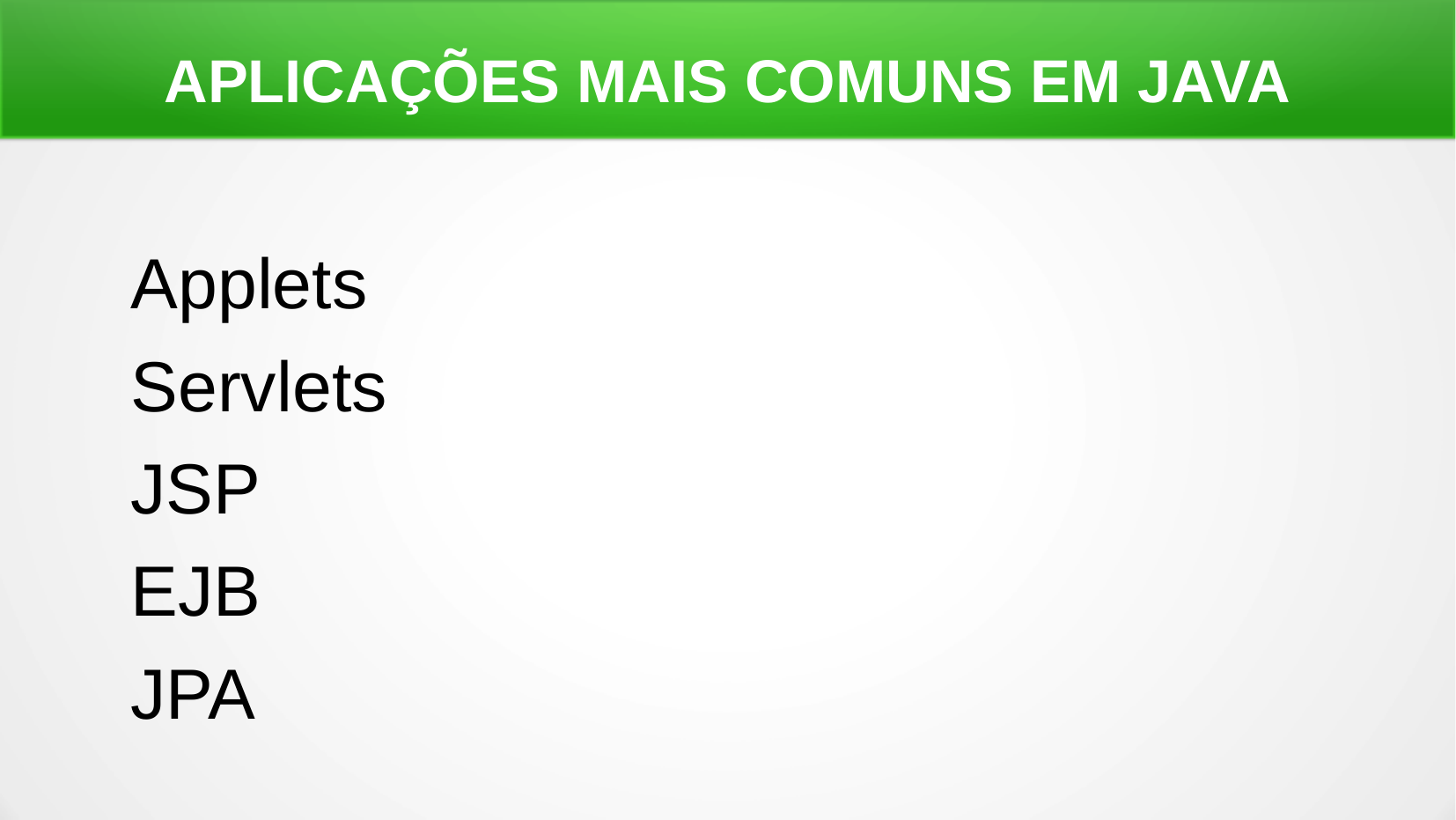

APLICAÇÕES MAIS COMUNS EM JAVA

Applets
Servlets
JSP
EJB
JPA